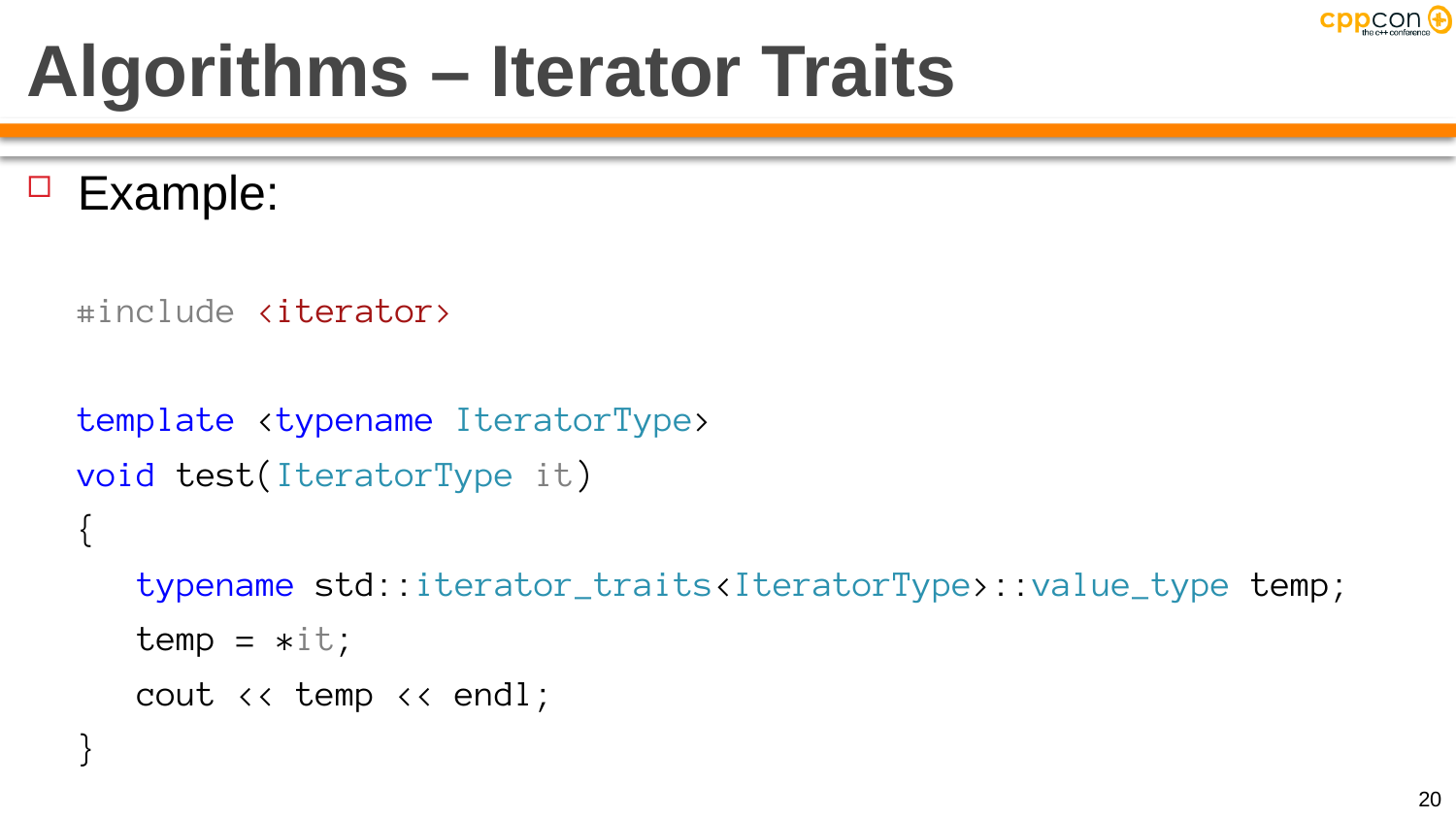

# Algorithms – Iterator Traits
Example:

#include <iterator>

template <typename IteratorType>
void test(IteratorType it)
{
   typename std::iterator_traits<IteratorType>::value_type temp;
   temp = *it;
   cout << temp << endl;
}